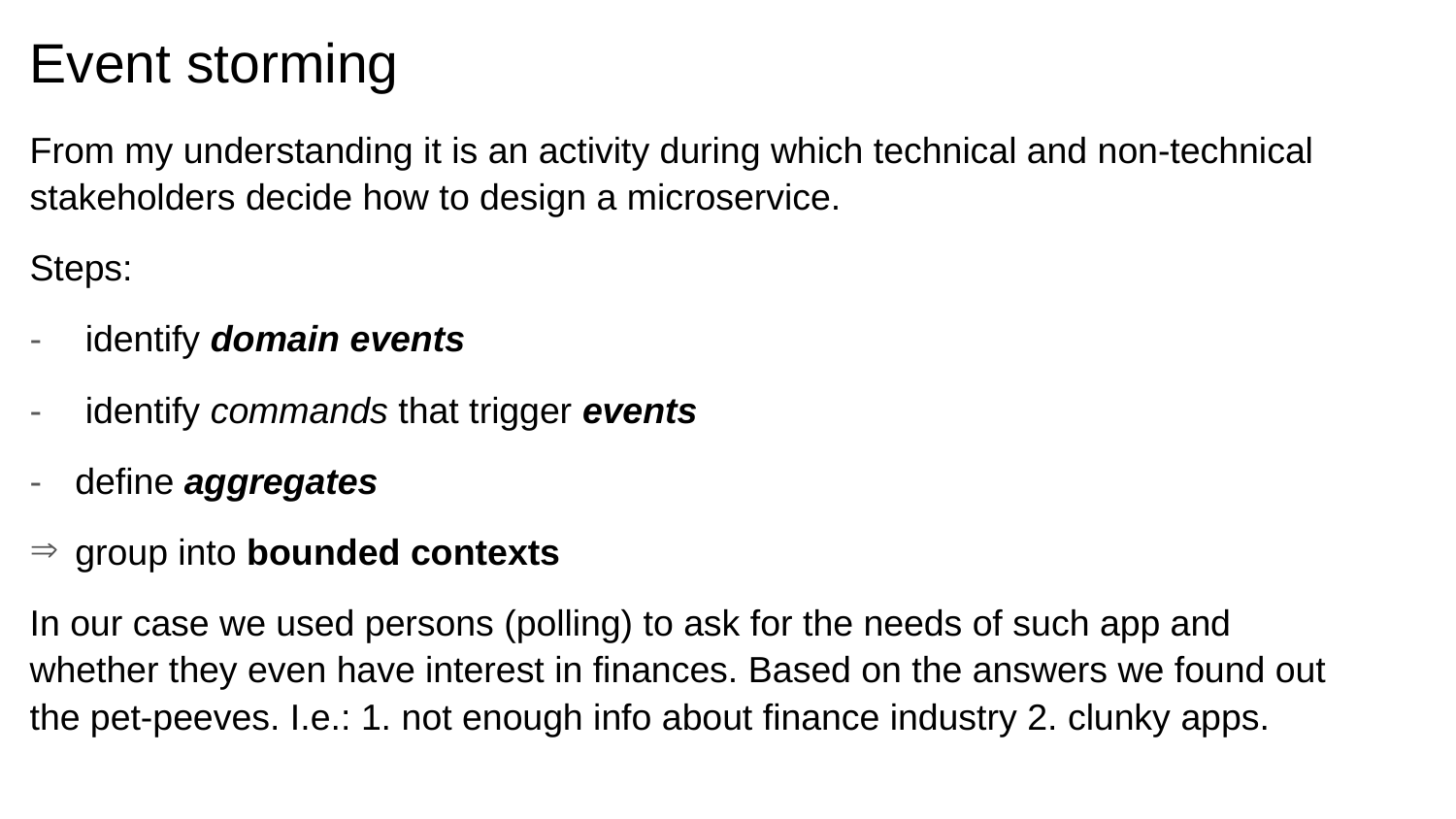

# Event storming
From my understanding it is an activity during which technical and non-technical stakeholders decide how to design a microservice.
Steps:
 identify domain events
 identify commands that trigger events
define aggregates
group into bounded contexts
In our case we used persons (polling) to ask for the needs of such app and whether they even have interest in finances. Based on the answers we found out the pet-peeves. I.e.: 1. not enough info about finance industry 2. clunky apps.